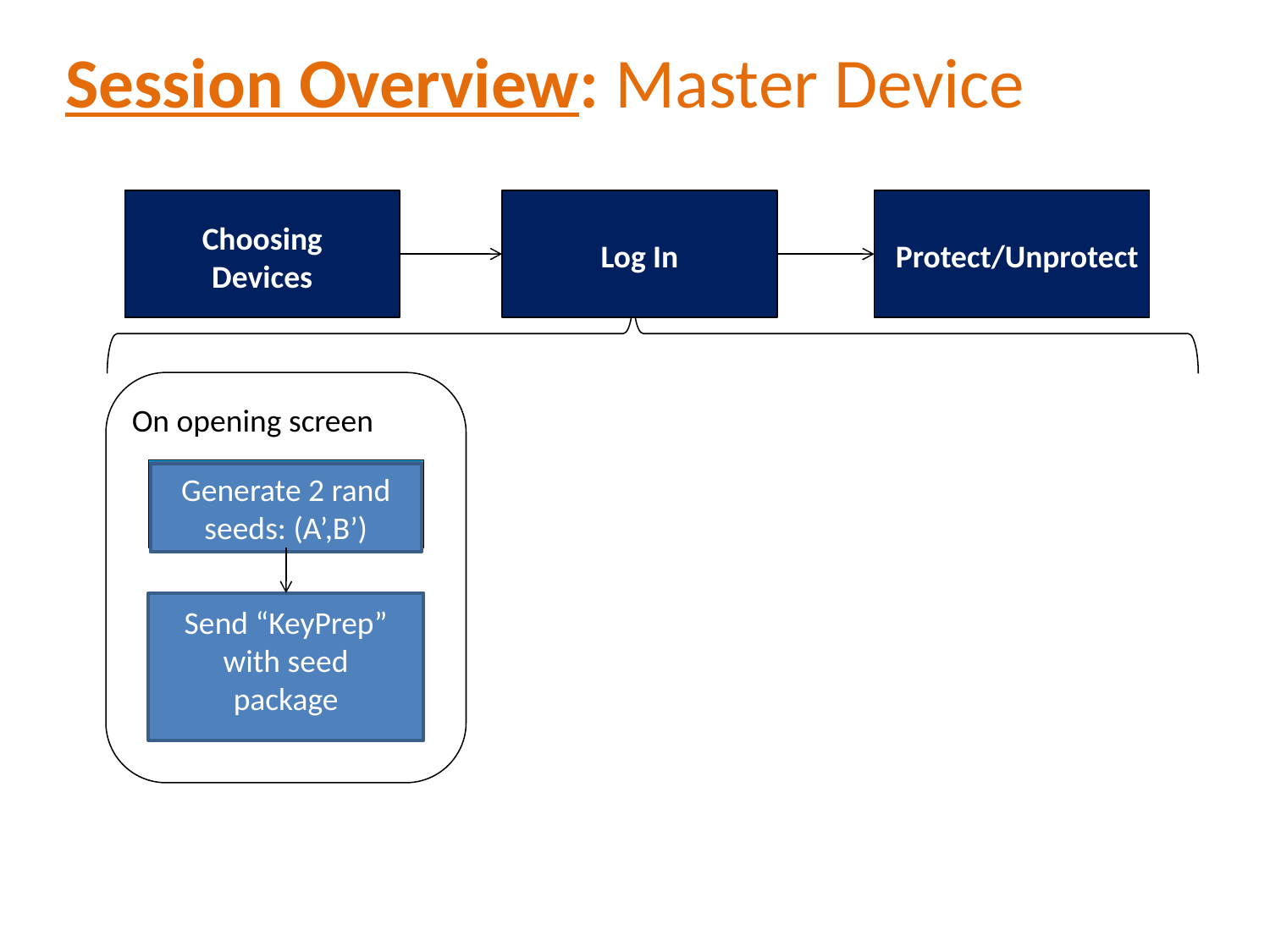

# Session Overview: Master Device

Choosing
Devices
Log In
Protect/Unprotect

On opening screen

Generate 2 rand seeds: (A’,B’)

Send “KeyPrep” with seed package